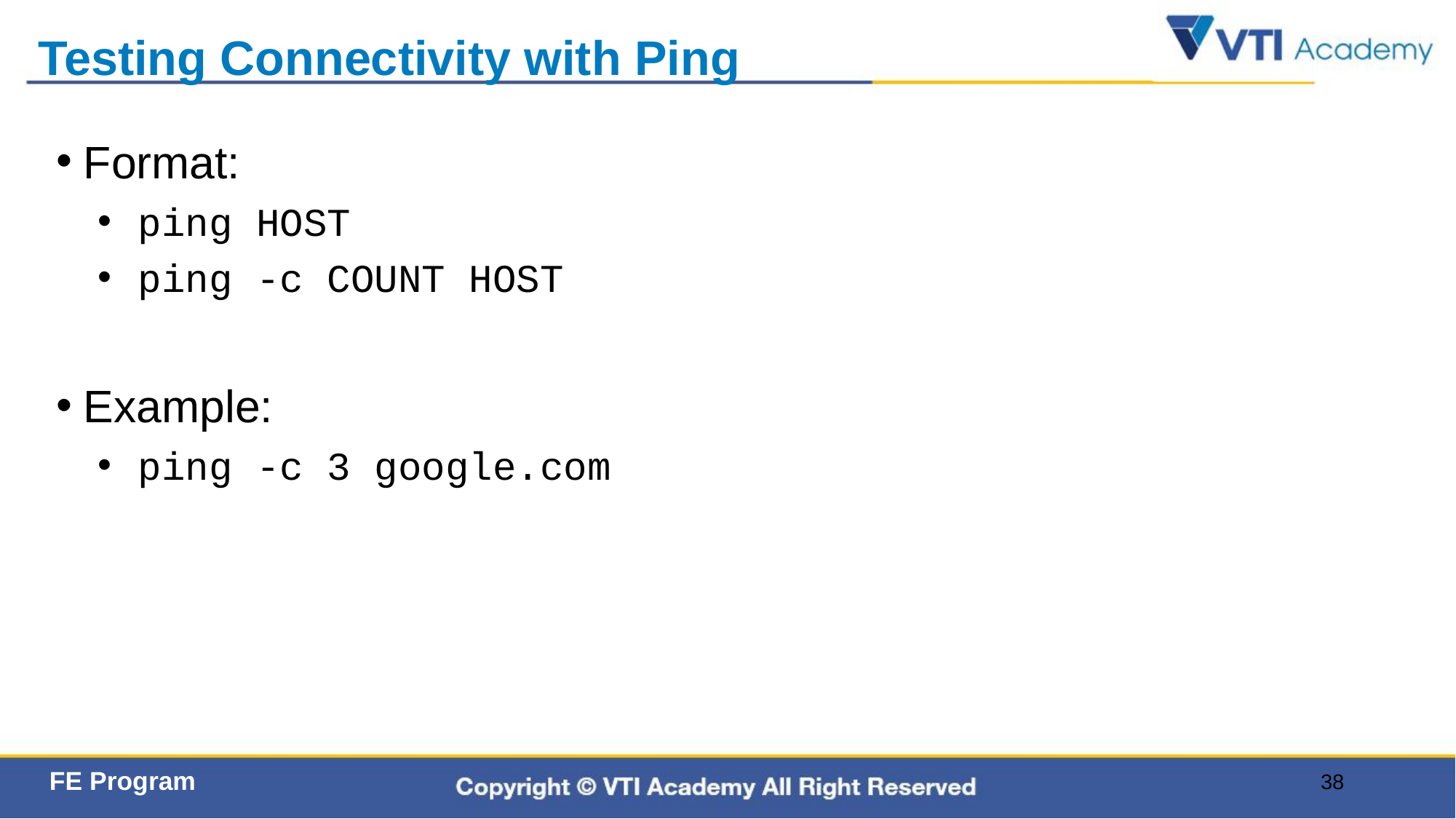

# Testing Connectivity with Ping
Format:
ping HOST
ping -c COUNT HOST

Example:
ping -c 3 google.com

38